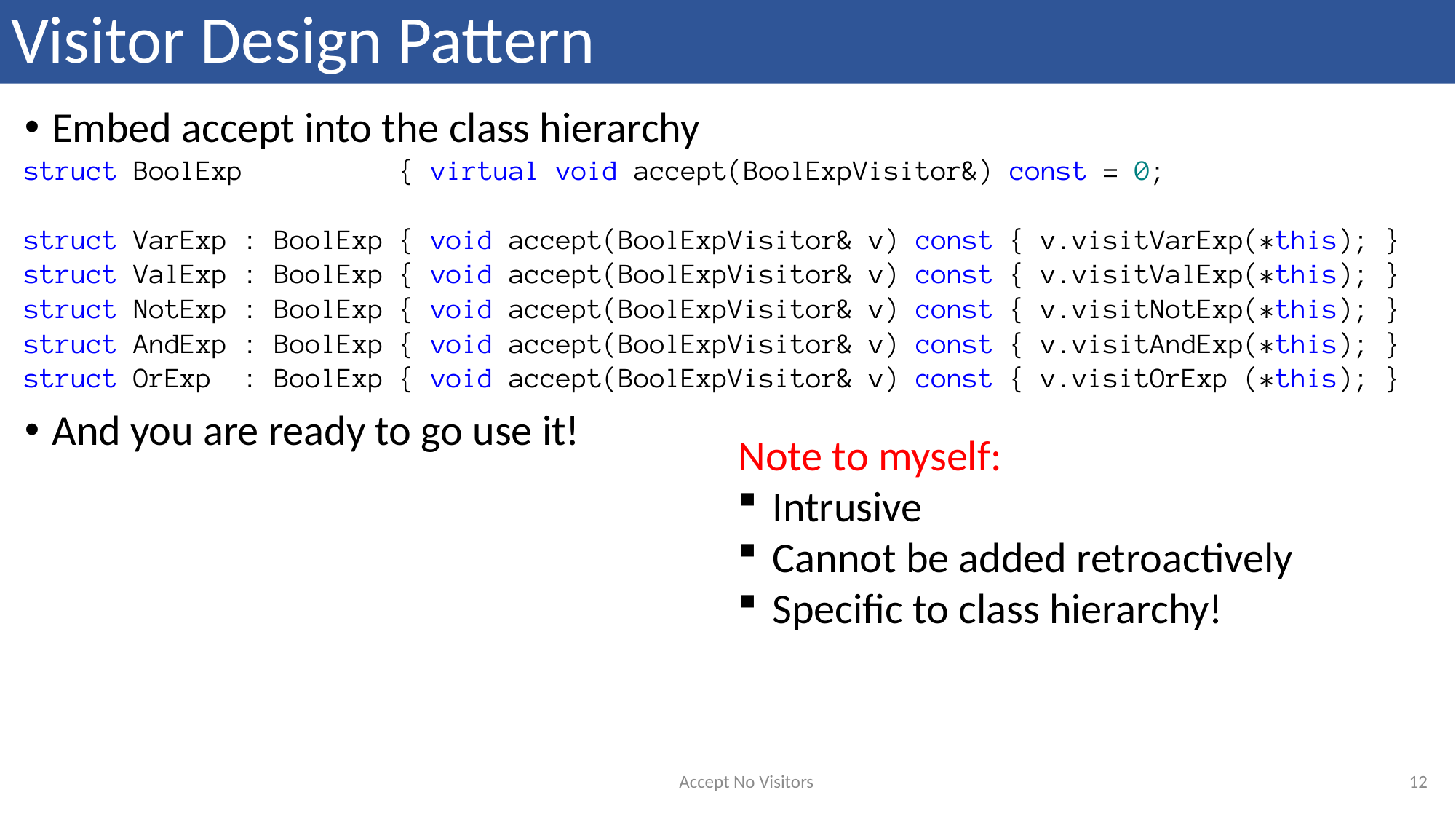

# Visitor Design Pattern
Embed accept into the class hierarchy
struct BoolExp          { virtual void accept(BoolExpVisitor&) const = 0;
struct VarExp : BoolExp { void accept(BoolExpVisitor& v) const { v.visitVarExp(*this); }
struct ValExp : BoolExp { void accept(BoolExpVisitor& v) const { v.visitValExp(*this); }
struct NotExp : BoolExp { void accept(BoolExpVisitor& v) const { v.visitNotExp(*this); }
struct AndExp : BoolExp { void accept(BoolExpVisitor& v) const { v.visitAndExp(*this); }
struct OrExp  : BoolExp { void accept(BoolExpVisitor& v) const { v.visitOrExp (*this); }
And you are ready to go use it!
Note to myself:
Intrusive
Cannot be added retroactively
Specific to class hierarchy!
12
Accept No Visitors